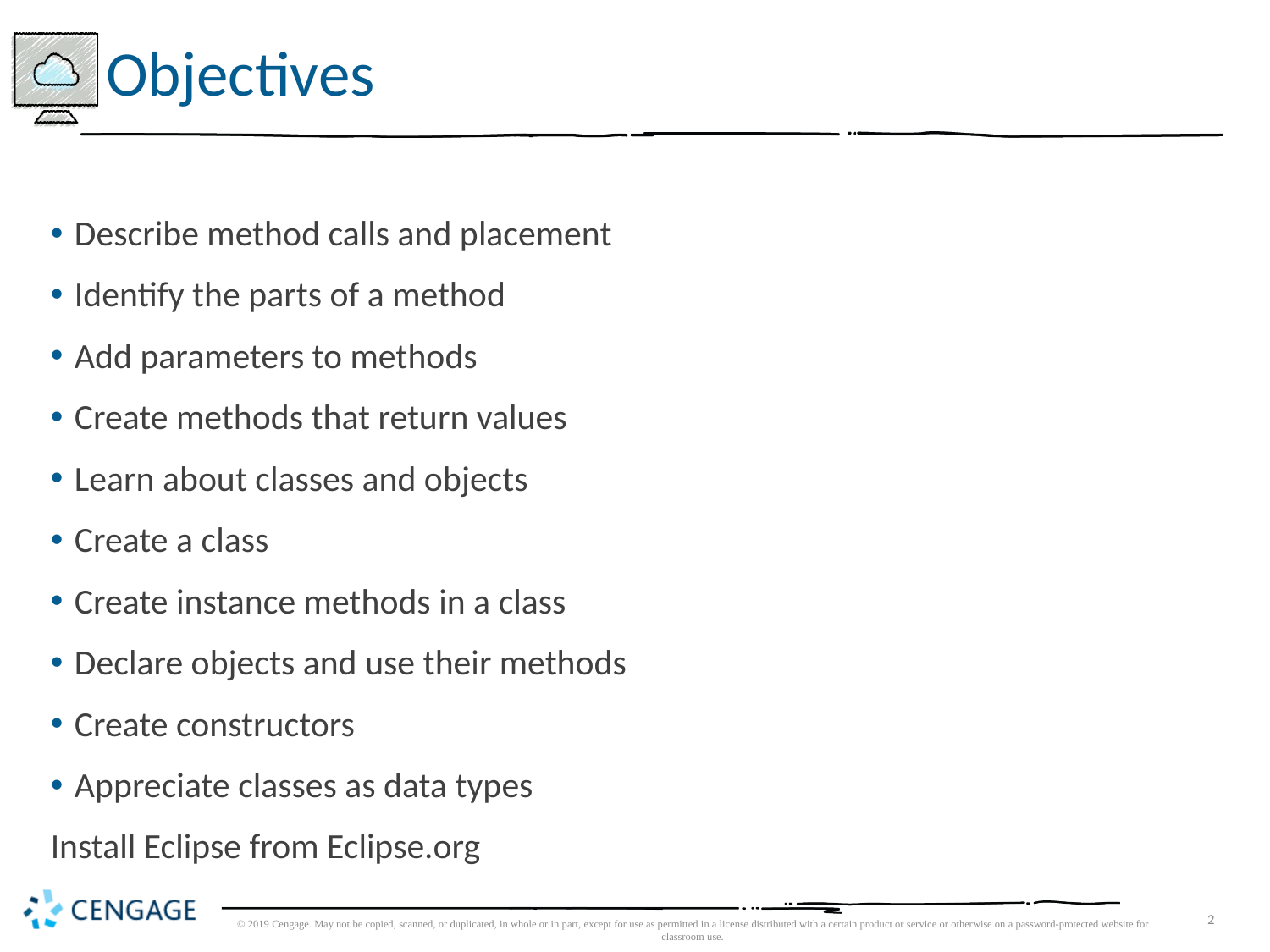

# Objectives
Describe method calls and placement
Identify the parts of a method
Add parameters to methods
Create methods that return values
Learn about classes and objects
Create a class
Create instance methods in a class
Declare objects and use their methods
Create constructors
Appreciate classes as data types
Install Eclipse from Eclipse.org

© 2019 Cengage. May not be copied, scanned, or duplicated, in whole or in part, except for use as permitted in a license distributed with a certain product or service or otherwise on a password-protected website for classroom use.